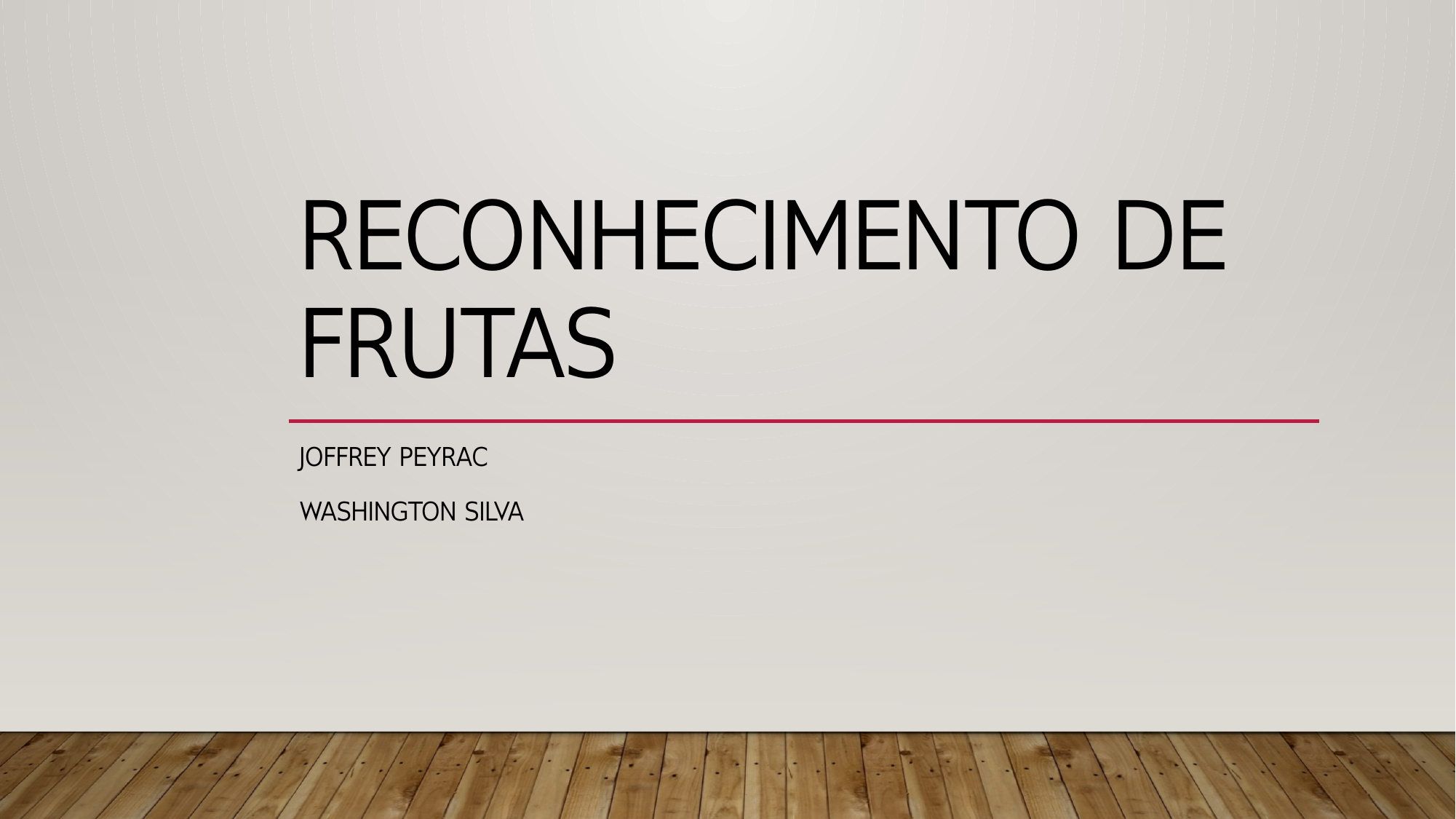

# Reconhecimento de frutas
Joffrey Peyrac
Washington silva